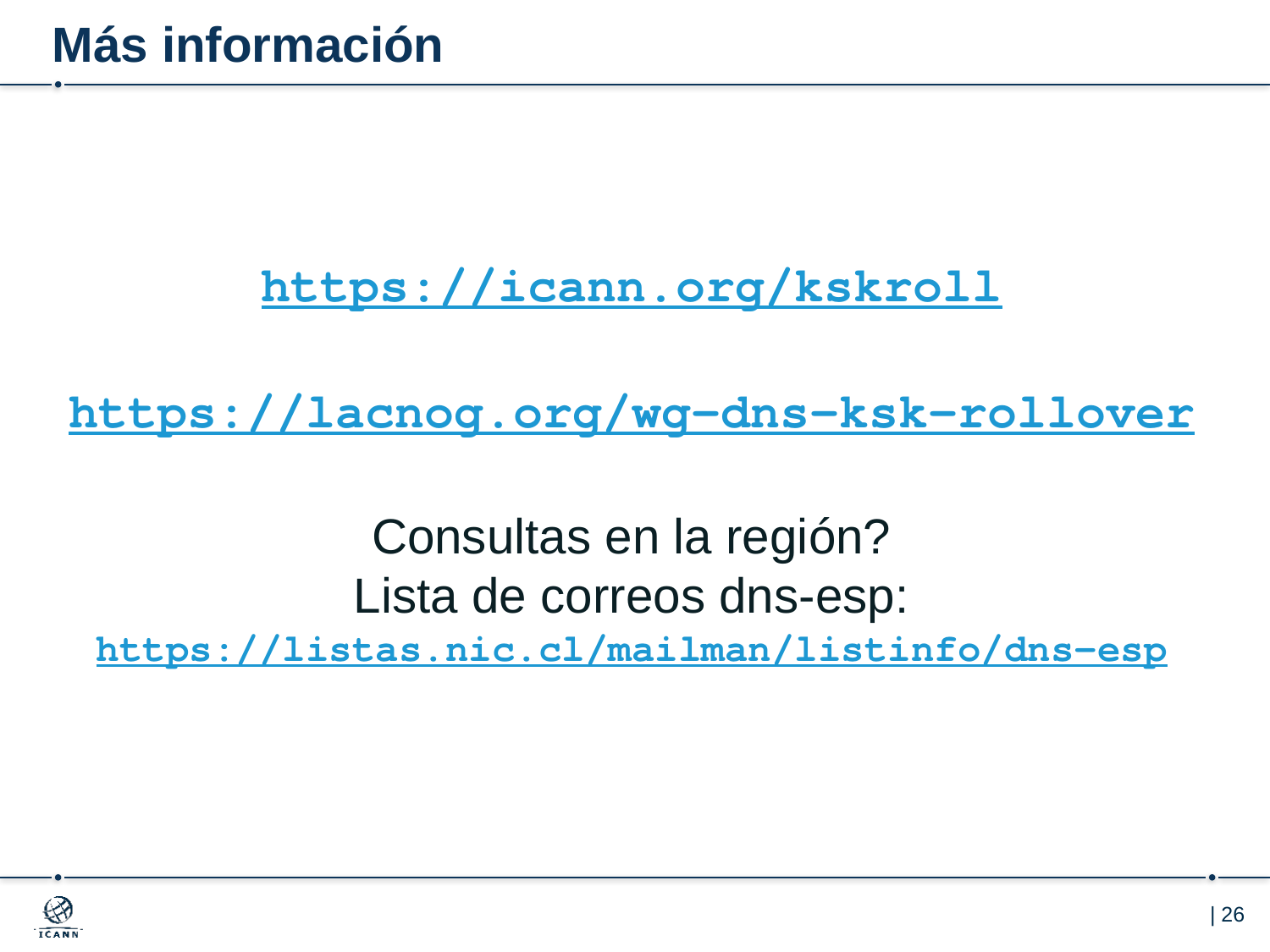

# Más información
https://icann.org/kskroll

https://lacnog.org/wg-dns-ksk-rollover

Consultas en la región?
Lista de correos dns-esp:
https://listas.nic.cl/mailman/listinfo/dns-esp